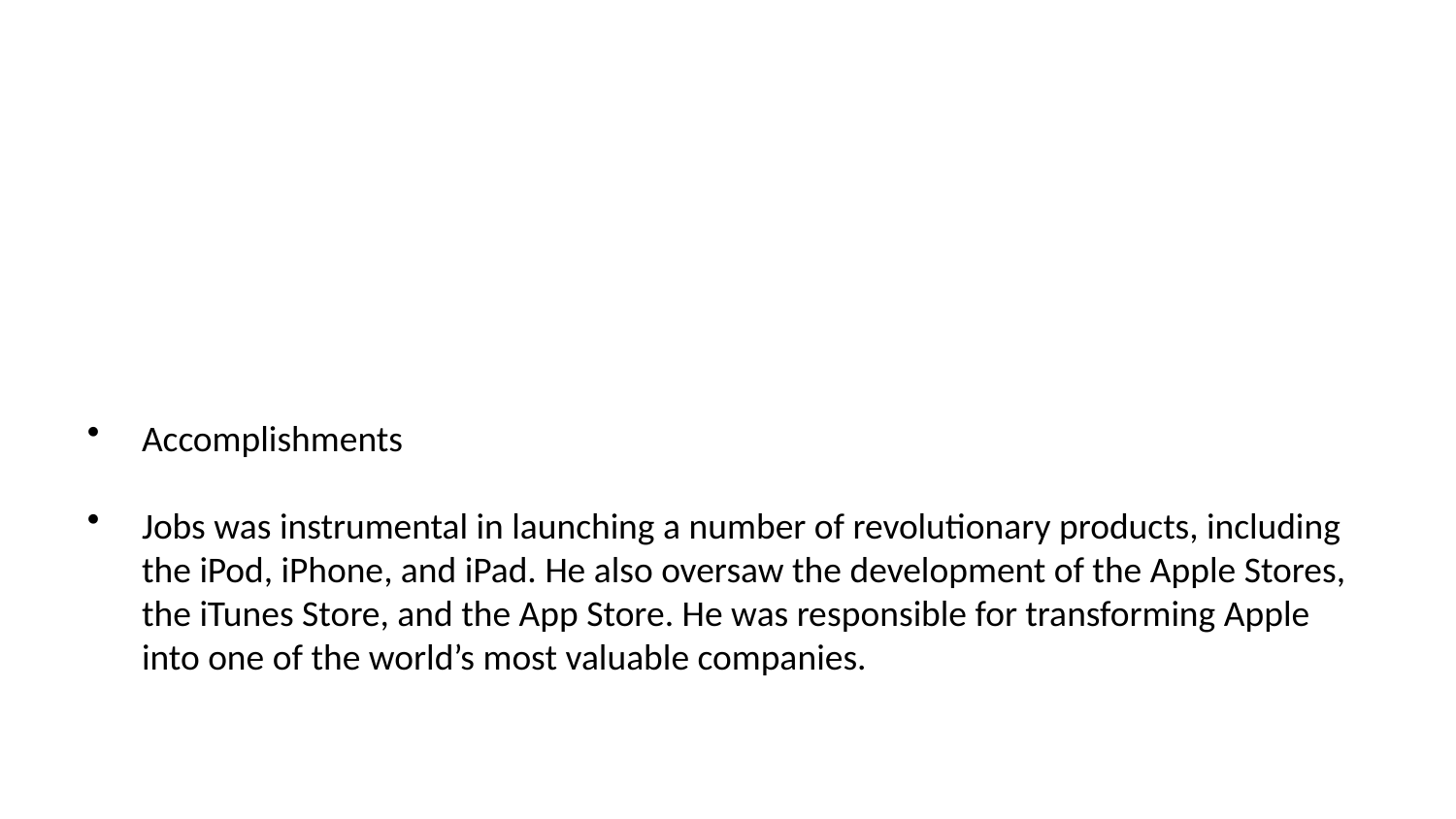

Accomplishments

Jobs was instrumental in launching a number of revolutionary products, including the iPod, iPhone, and iPad. He also oversaw the development of the Apple Stores, the iTunes Store, and the App Store. He was responsible for transforming Apple into one of the world’s most valuable companies.